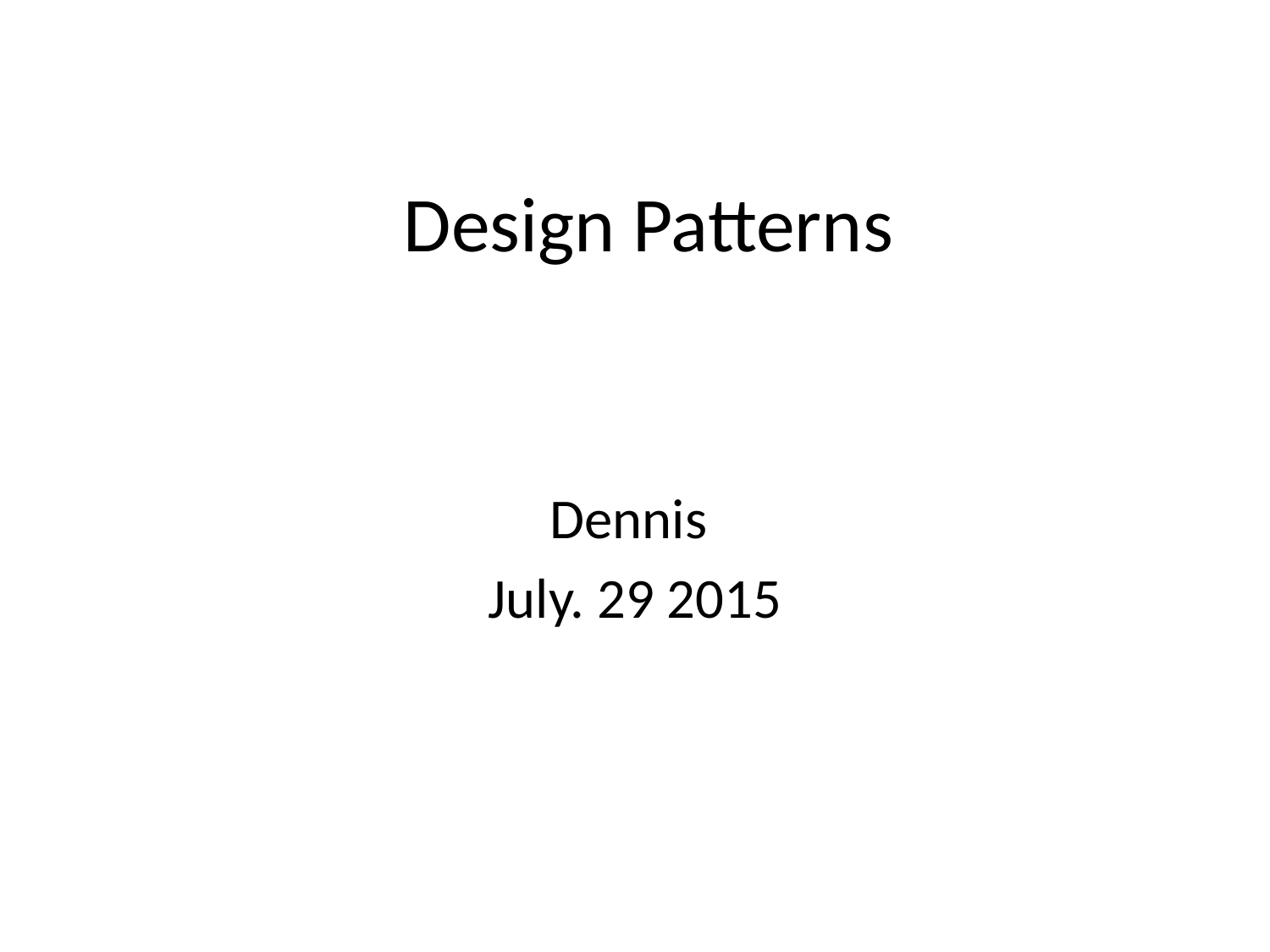

# Design Patterns
Dennis
July. 29 2015